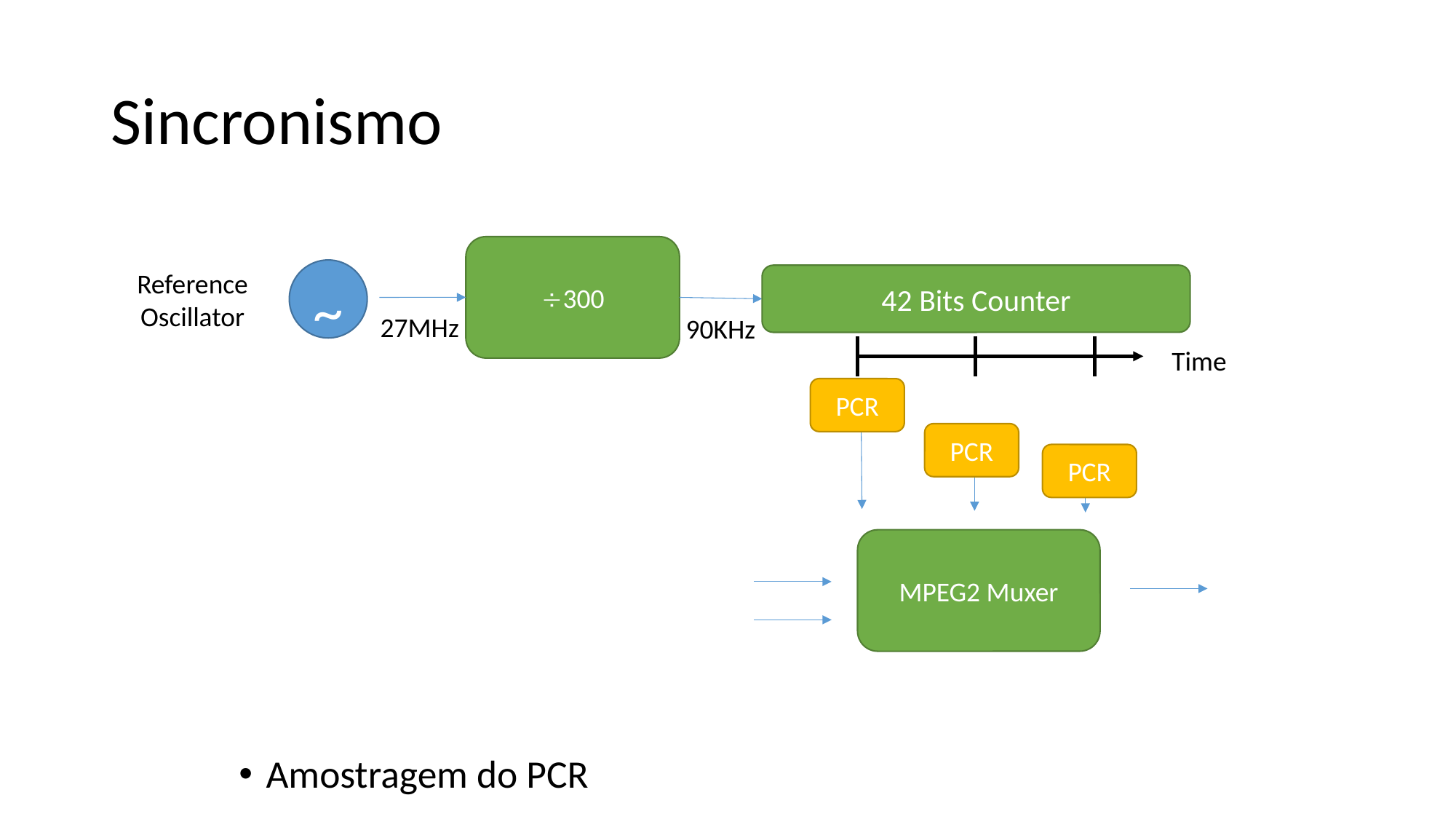

# Sincronismo
÷300

~
Reference
Oscillator
42 Bits Counter
27MHz
90KHz
Time
PCR
PCR
PCR
MPEG2 Muxer
Amostragem do PCR